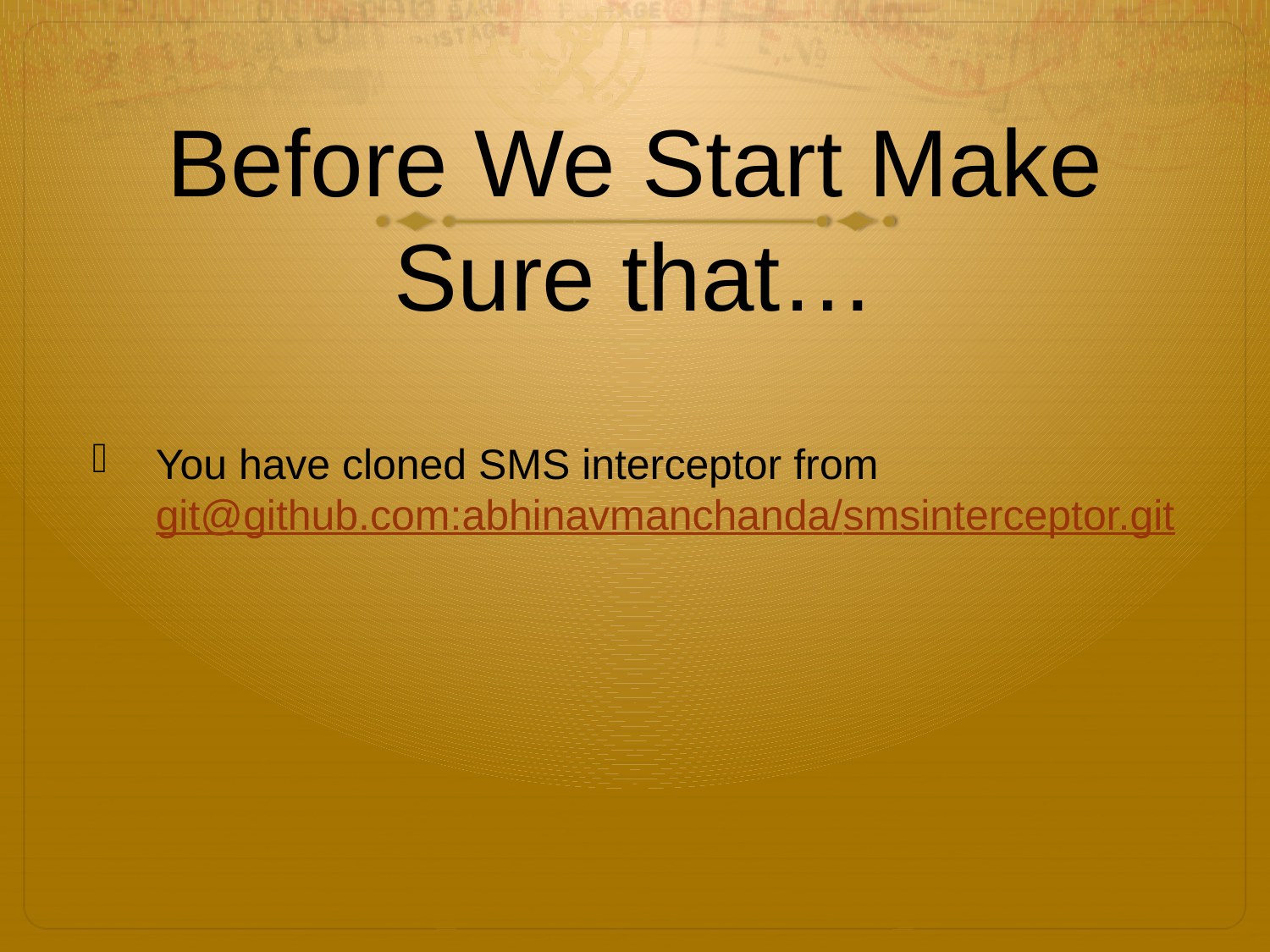

# Before We Start Make Sure that…
You have cloned SMS interceptor from git@github.com:abhinavmanchanda/smsinterceptor.git